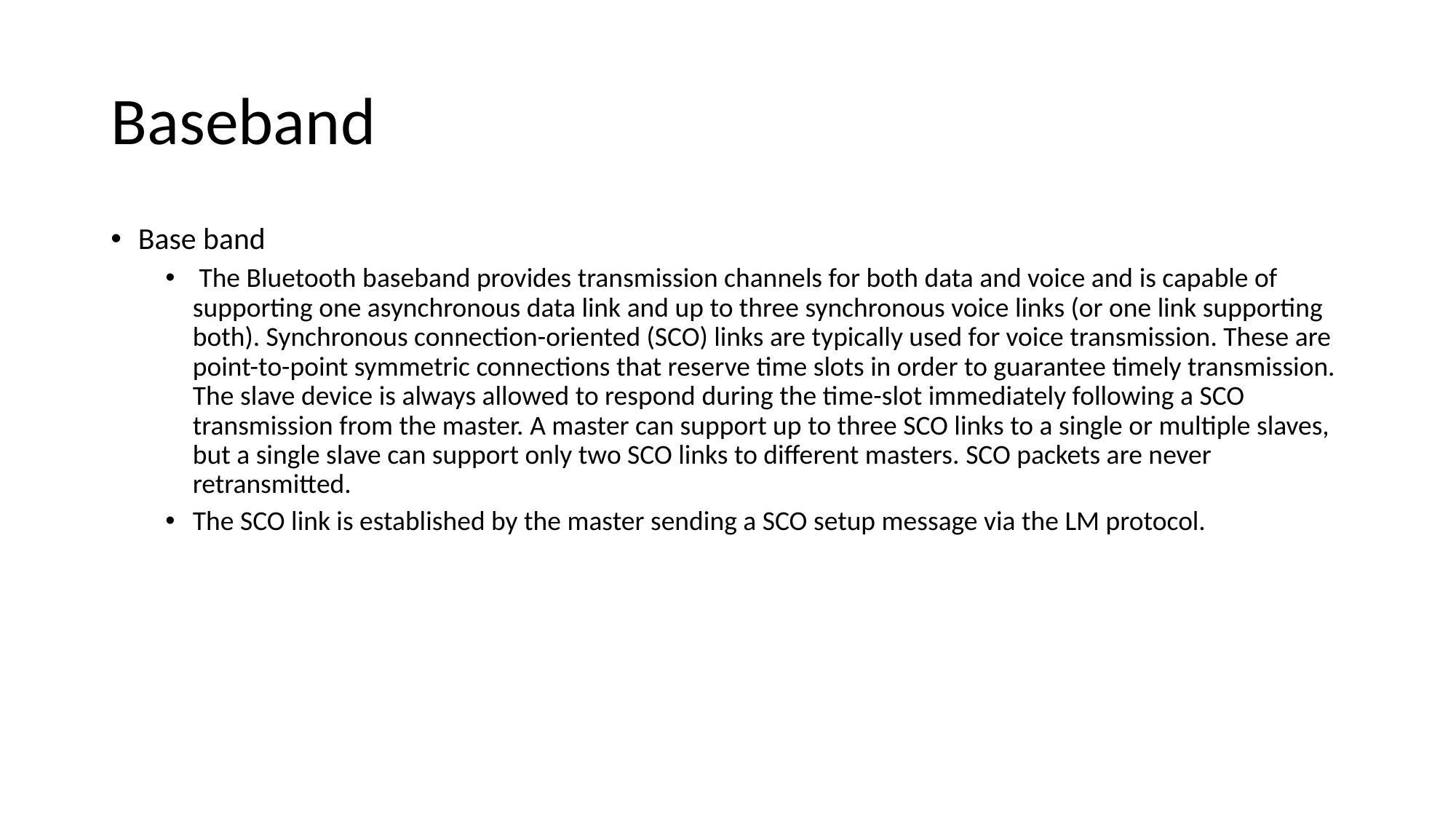

# Baseband
Base band
 The Bluetooth baseband provides transmission channels for both data and voice and is capable of supporting one asynchronous data link and up to three synchronous voice links (or one link supporting both). Synchronous connection-oriented (SCO) links are typically used for voice transmission. These are point-to-point symmetric connections that reserve time slots in order to guarantee timely transmission. The slave device is always allowed to respond during the time-slot immediately following a SCO transmission from the master. A master can support up to three SCO links to a single or multiple slaves, but a single slave can support only two SCO links to different masters. SCO packets are never retransmitted.
The SCO link is established by the master sending a SCO setup message via the LM protocol.